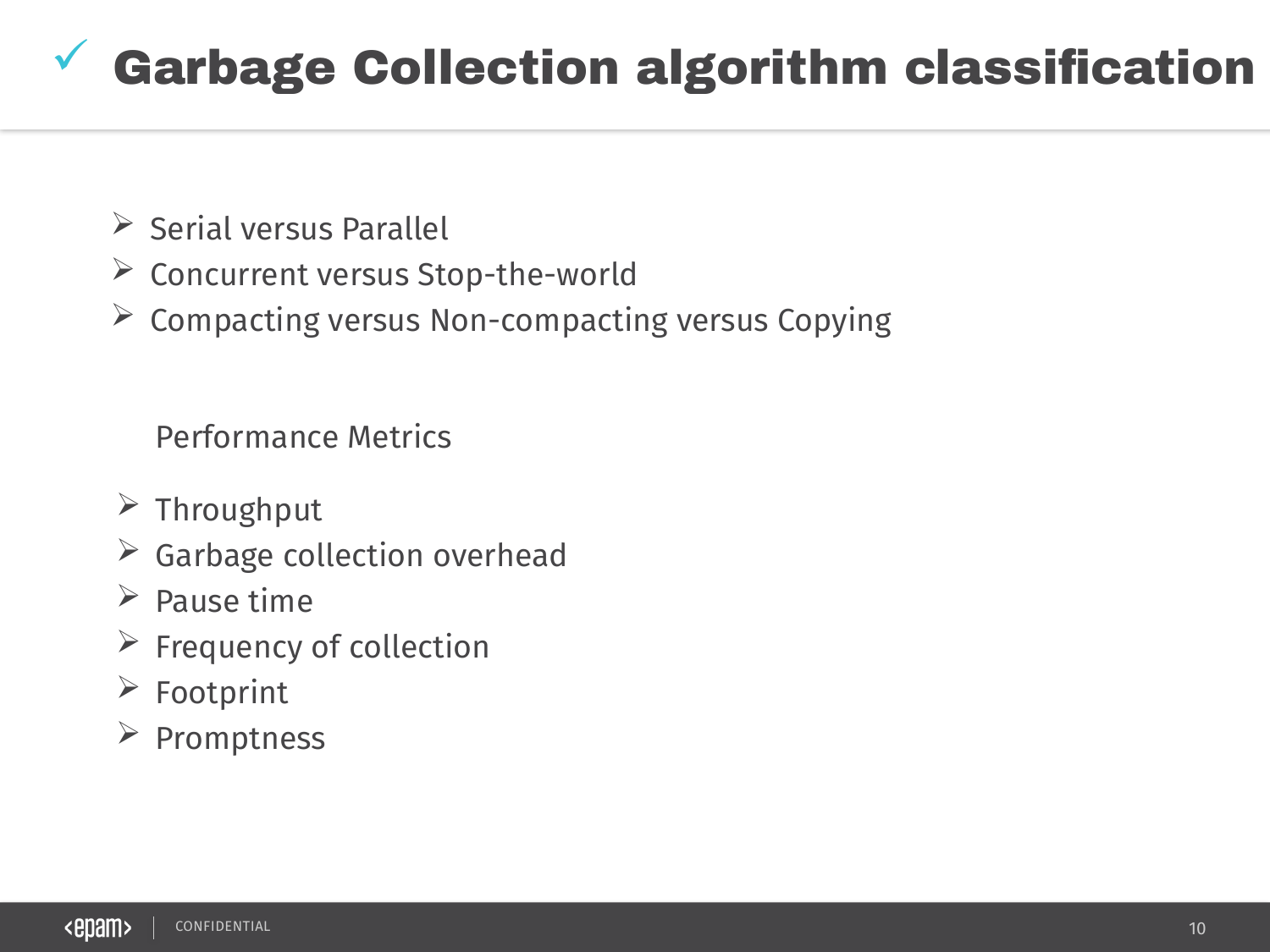

Garbage Collection algorithm classification
Serial versus Parallel
Concurrent versus Stop-the-world
Compacting versus Non-compacting versus Copying
Performance Metrics
Throughput
Garbage collection overhead
Pause time
Frequency of collection
Footprint
Promptness